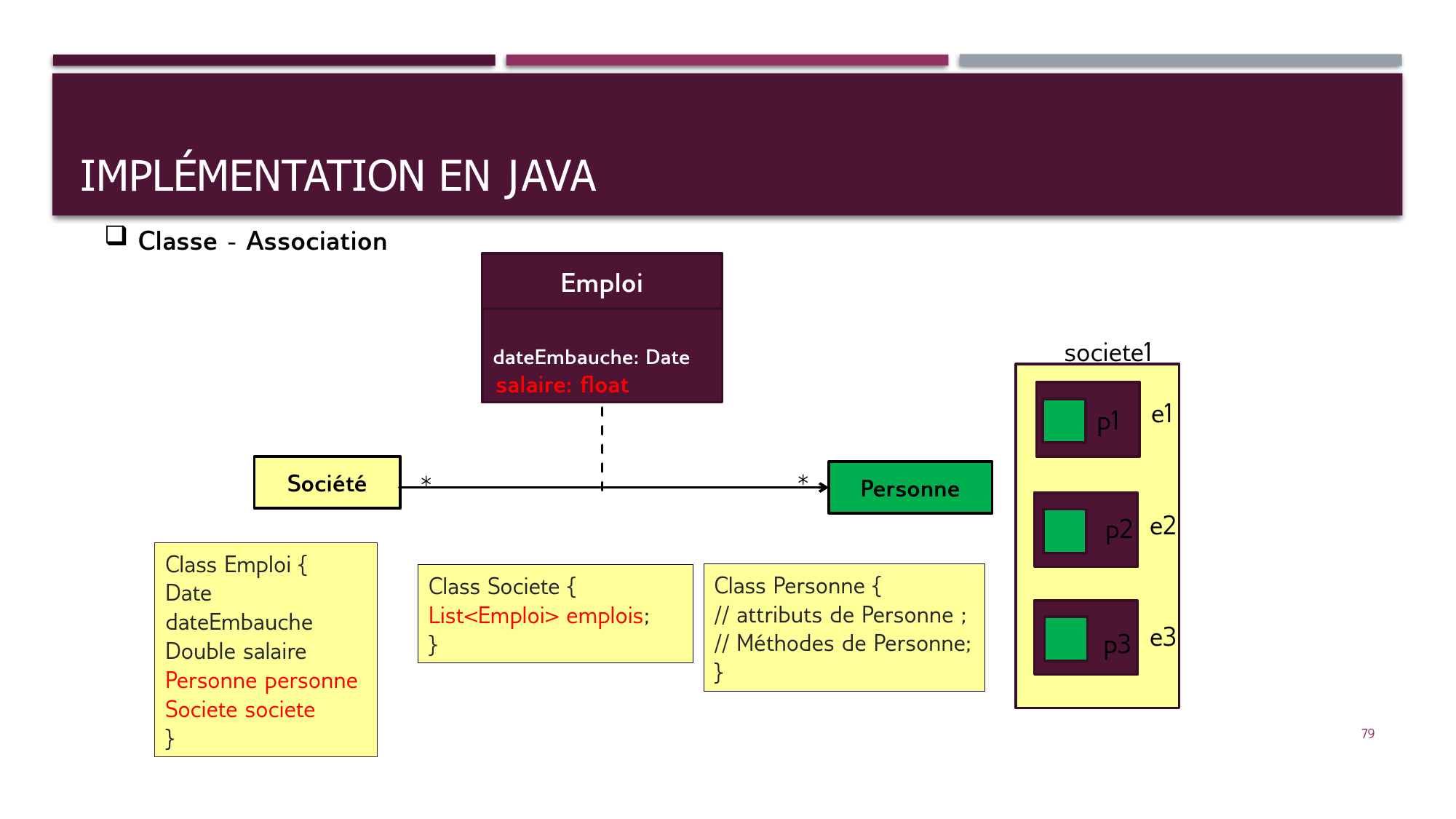

# Implémentation en Java
Classe - Association
Emploi
dateEmbauche: Date

societe1
salaire: float

 e1
p1

Société
Personne
*
*

e2
p2

Class Emploi {
Date dateEmbauche
Double salaire
Personne personne
Societe societe
}
Class Personne {
// attributs de Personne ;
// Méthodes de Personne;
}
Class Societe {
List<Emploi> emplois;
}

e3

p3
79